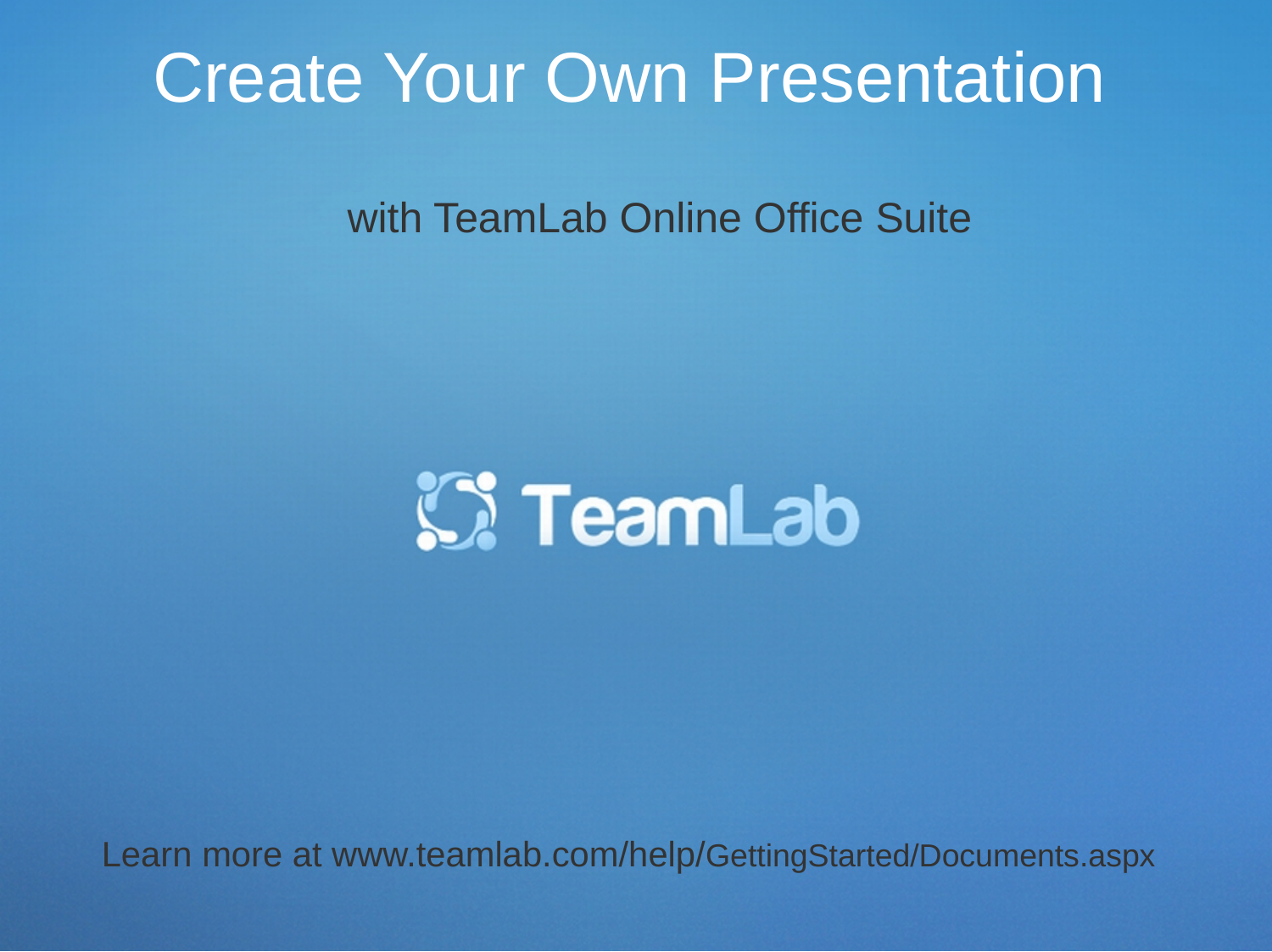

# Create Your Own Presentation
with TeamLab Online Office Suite
Learn more at www.teamlab.com/help/GettingStarted/Documents.aspx